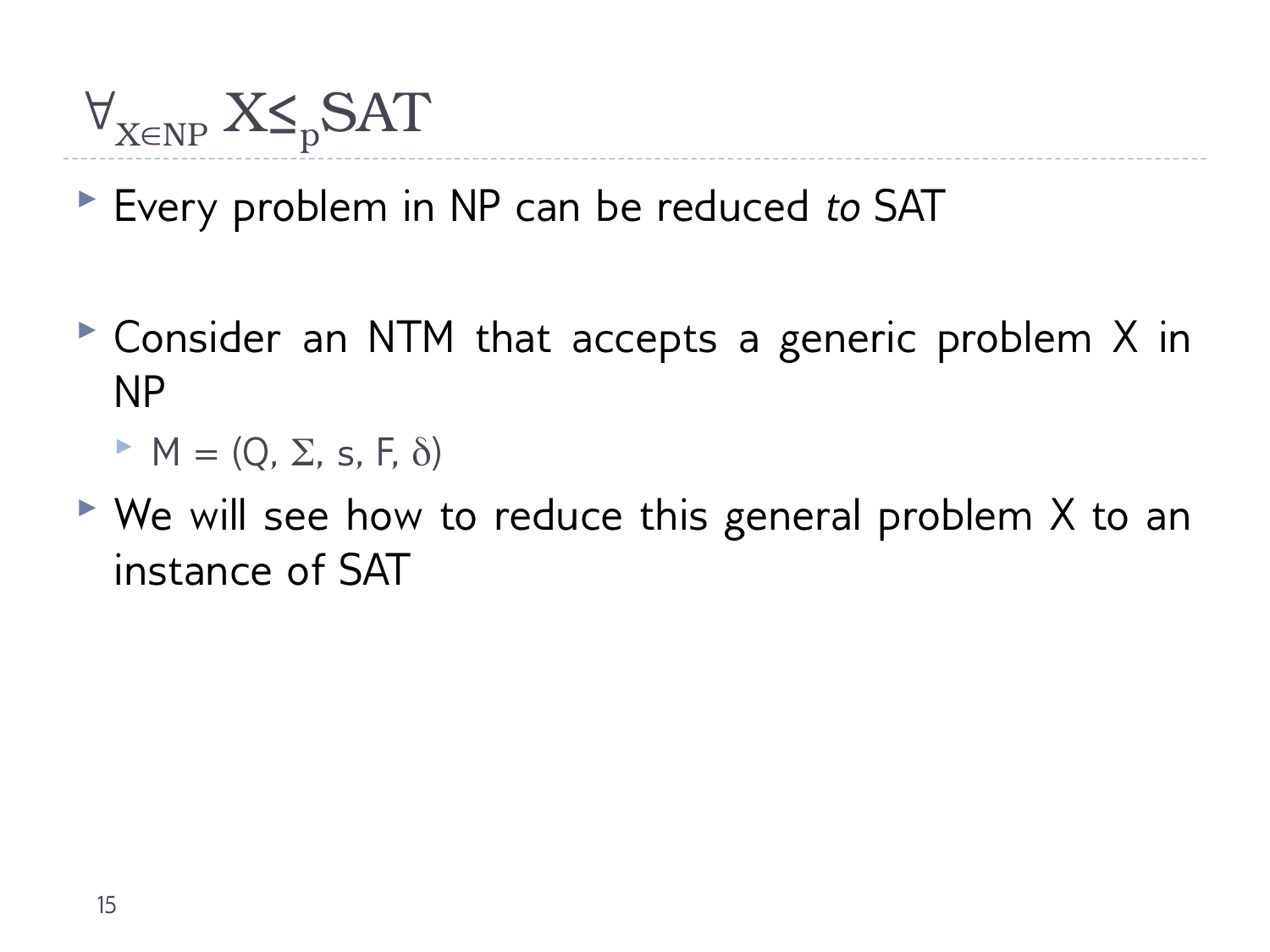

# ∀X∈NP X≤pSAT
Every problem in NP can be reduced to SAT

Consider an NTM that accepts a generic problem X in NP
M = (Q, Σ, s, F, δ)
We will see how to reduce this general problem X to an instance of SAT
15